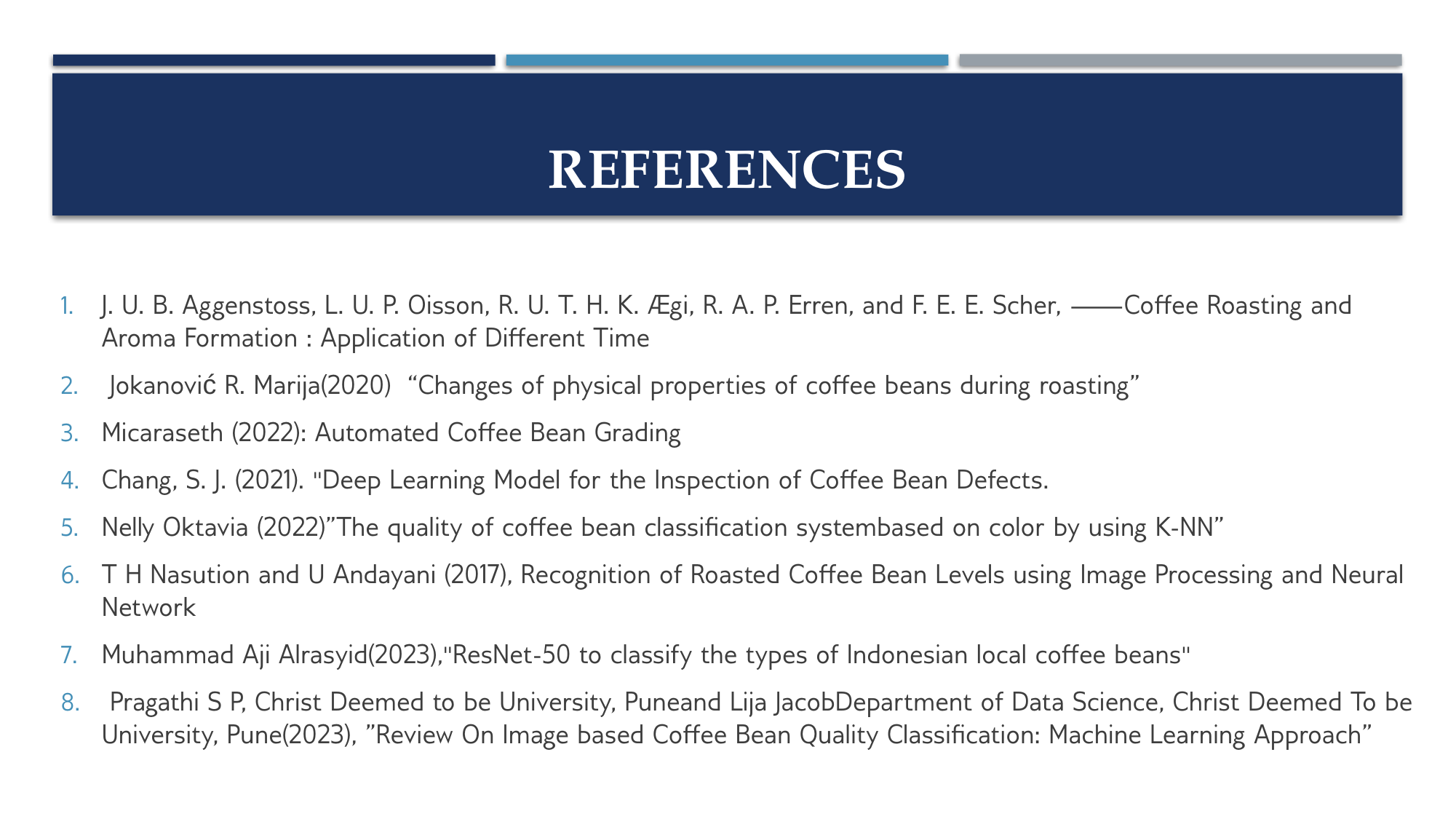

# REFERENCES
J. U. B. Aggenstoss, L. U. P. Oisson, R. U. T. H. K. Aegi, R. A. P. Erren, and F. E. E. Scher, ―Coffee Roasting and Aroma Formation : Application of Different Time
 Jokanović R. Marija(2020)  “Changes of physical properties of coffee beans during roasting”
Micaraseth (2022): Automated Coffee Bean Grading
Chang, S. J. (2021). "Deep Learning Model for the Inspection of Coffee Bean Defects.
Nelly Oktavia (2022)”The quality of coffee bean classification systembased on color by using K-NN”
T H Nasution and U Andayani (2017), Recognition of Roasted Coffee Bean Levels using Image Processing and Neural Network
Muhammad Aji Alrasyid(2023),"ResNet-50 to classify the types of Indonesian local coffee beans"
 Pragathi S P, Christ Deemed to be University, Puneand Lija JacobDepartment of Data Science, Christ Deemed To be University, Pune(2023), ”Review On Image based Coffee Bean Quality Classification: Machine Learning Approach”